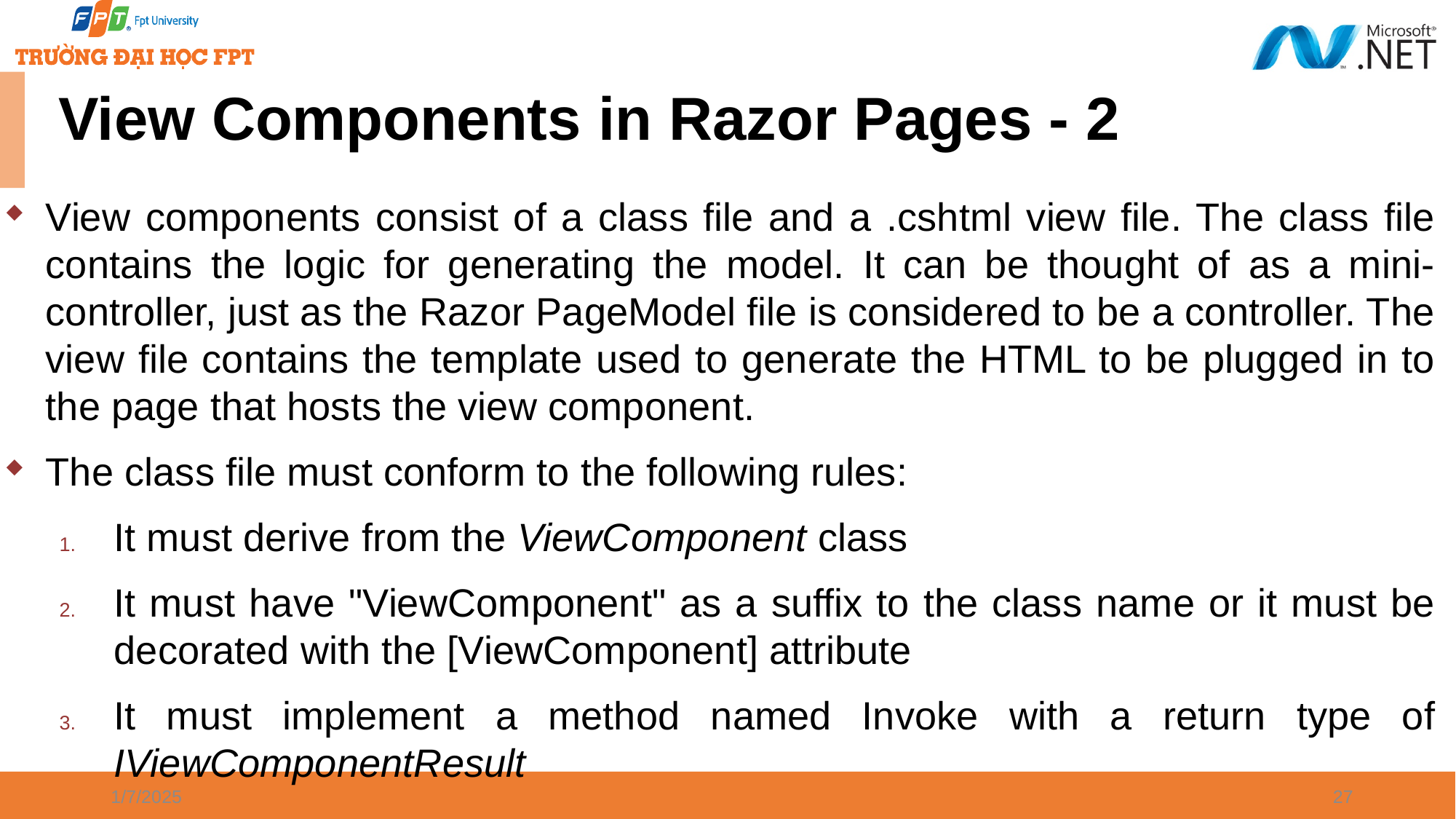

# View Components in Razor Pages - 2
View components consist of a class file and a .cshtml view file. The class file contains the logic for generating the model. It can be thought of as a mini-controller, just as the Razor PageModel file is considered to be a controller. The view file contains the template used to generate the HTML to be plugged in to the page that hosts the view component.
The class file must conform to the following rules:
It must derive from the ViewComponent class
It must have "ViewComponent" as a suffix to the class name or it must be decorated with the [ViewComponent] attribute
It must implement a method named Invoke with a return type of IViewComponentResult
1/7/2025
27